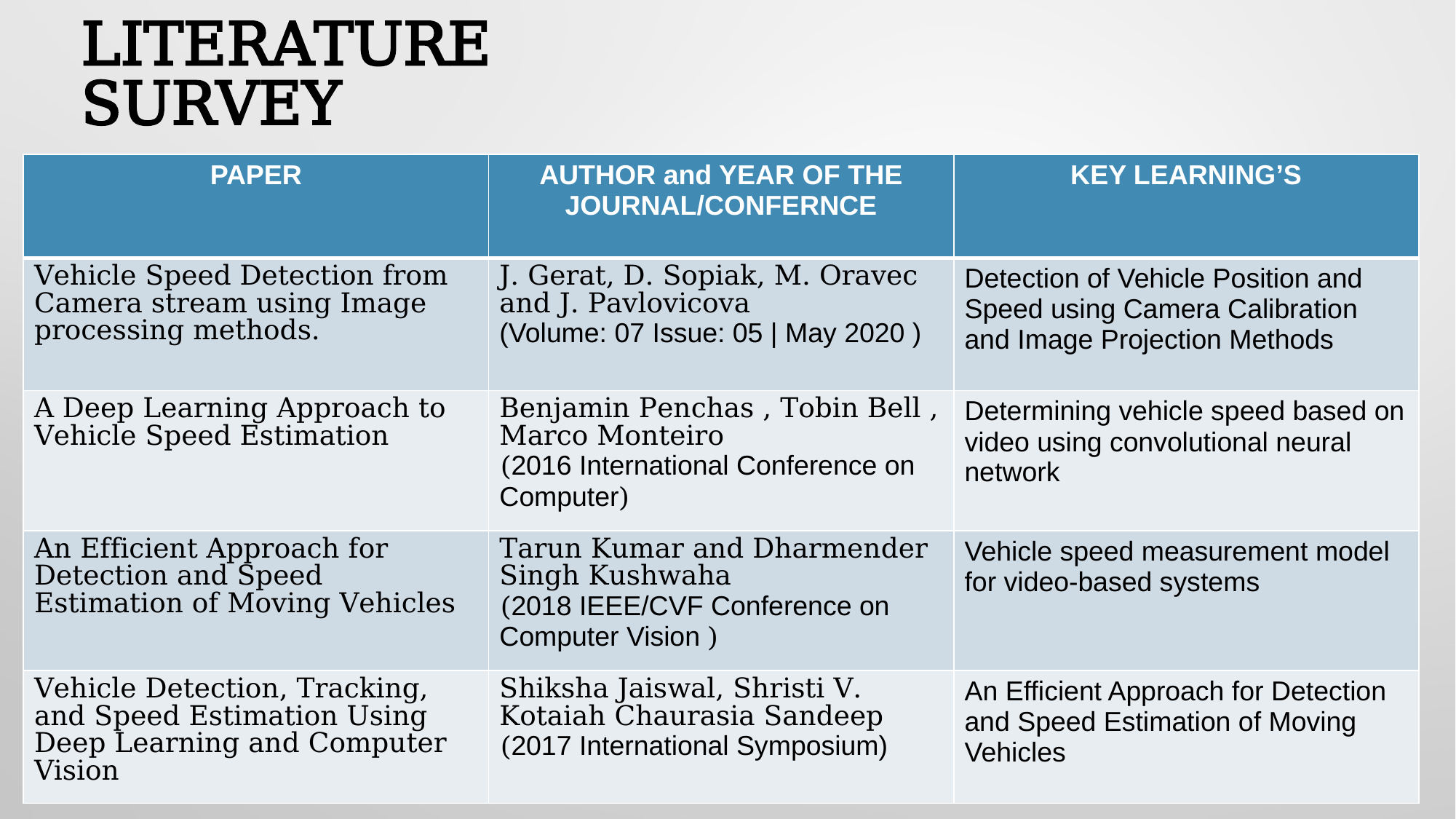

# LITERATURE SURVEY
| PAPER | AUTHOR and YEAR OF THE JOURNAL/CONFERNCE | KEY LEARNING’S |
| --- | --- | --- |
| Vehicle Speed Detection from Camera stream using Image processing methods. | J. Gerat, D. Sopiak, M. Oravec and J. Pavlovicova (Volume: 07 Issue: 05 | May 2020 ) | Detection of Vehicle Position and Speed using Camera Calibration and Image Projection Methods |
| A Deep Learning Approach to Vehicle Speed Estimation | Benjamin Penchas , Tobin Bell , Marco Monteiro (2016 International Conference on Computer) | Determining vehicle speed based on video using convolutional neural network |
| An Efficient Approach for Detection and Speed Estimation of Moving Vehicles | Tarun Kumar and Dharmender Singh Kushwaha (2018 IEEE/CVF Conference on Computer Vision ) | Vehicle speed measurement model for video-based systems |
| Vehicle Detection, Tracking, and Speed Estimation Using Deep Learning and Computer Vision | Shiksha Jaiswal, Shristi V. Kotaiah Chaurasia Sandeep (2017 International Symposium) | An Efficient Approach for Detection and Speed Estimation of Moving Vehicles |